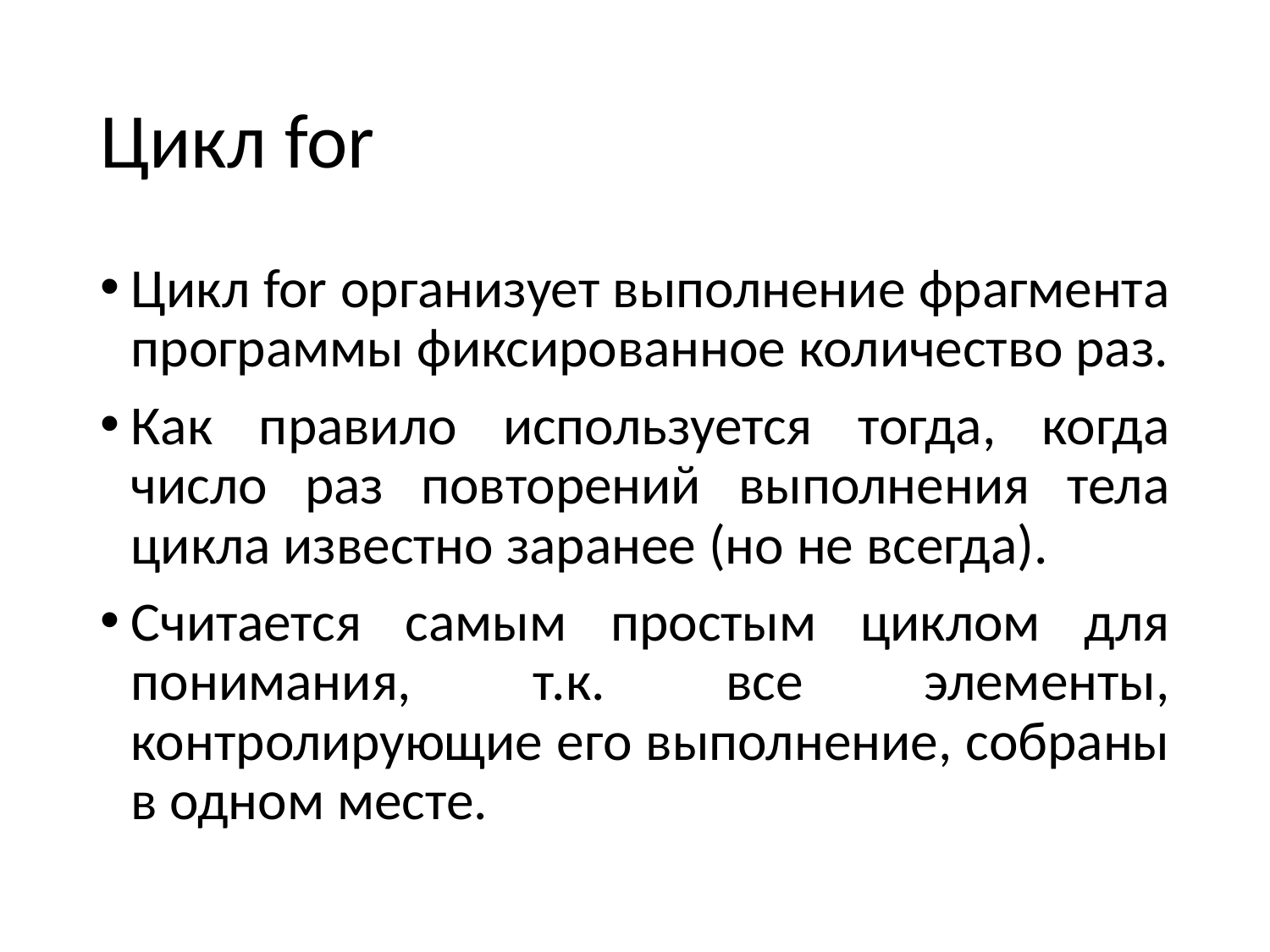

# Цикл for
Цикл for организует выполнение фрагмента программы фиксированное количество раз.
Как правило используется тогда, когда число раз повторений выполнения тела цикла известно заранее (но не всегда).
Считается самым простым циклом для понимания, т.к. все элементы, контролирующие его выполнение, собраны в одном месте.